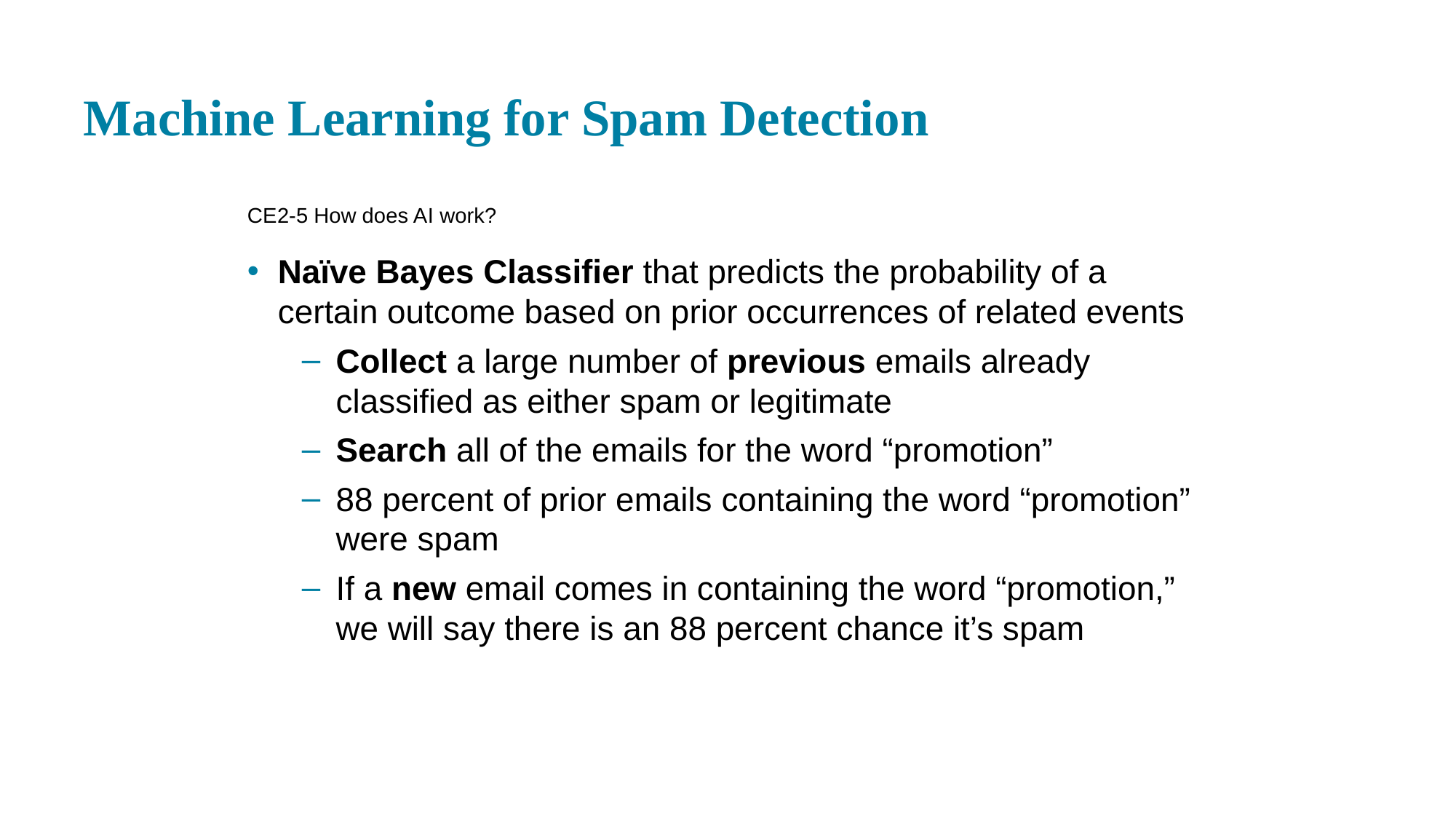

# Machine Learning for Spam Detection
CE 2-5 How does A I work?
Naïve Bayes Classifier that predicts the probability of a certain outcome based on prior occurrences of related events
Collect a large number of previous emails already classified as either spam or legitimate
Search all of the emails for the word “promotion”
88 percent of prior emails containing the word “promotion” were spam
If a new email comes in containing the word “promotion,” we will say there is an 88 percent chance it’s spam